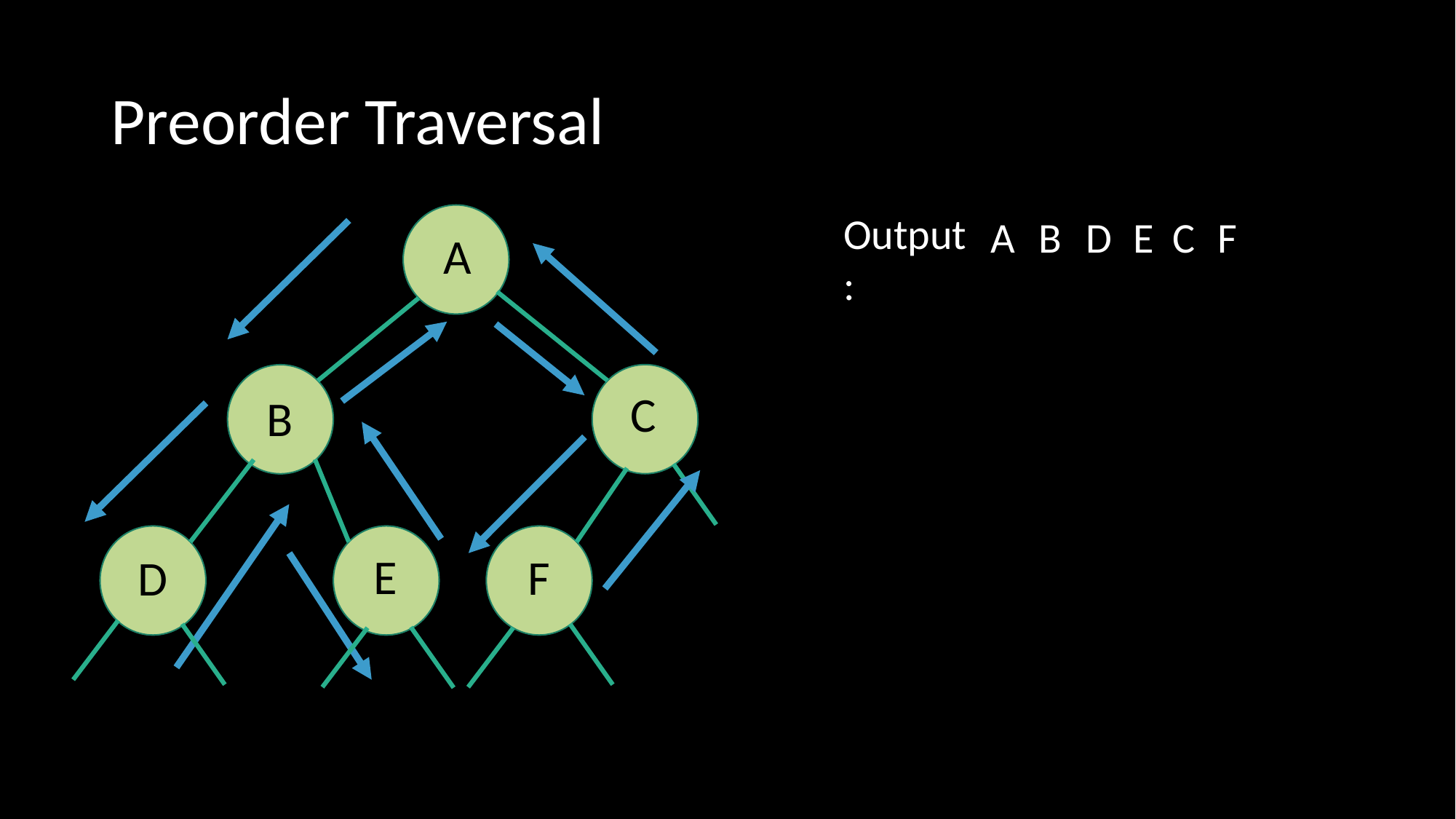

# Preorder Traversal
Output:

A

C
B

E
F
D
A
B
D
E
C
F